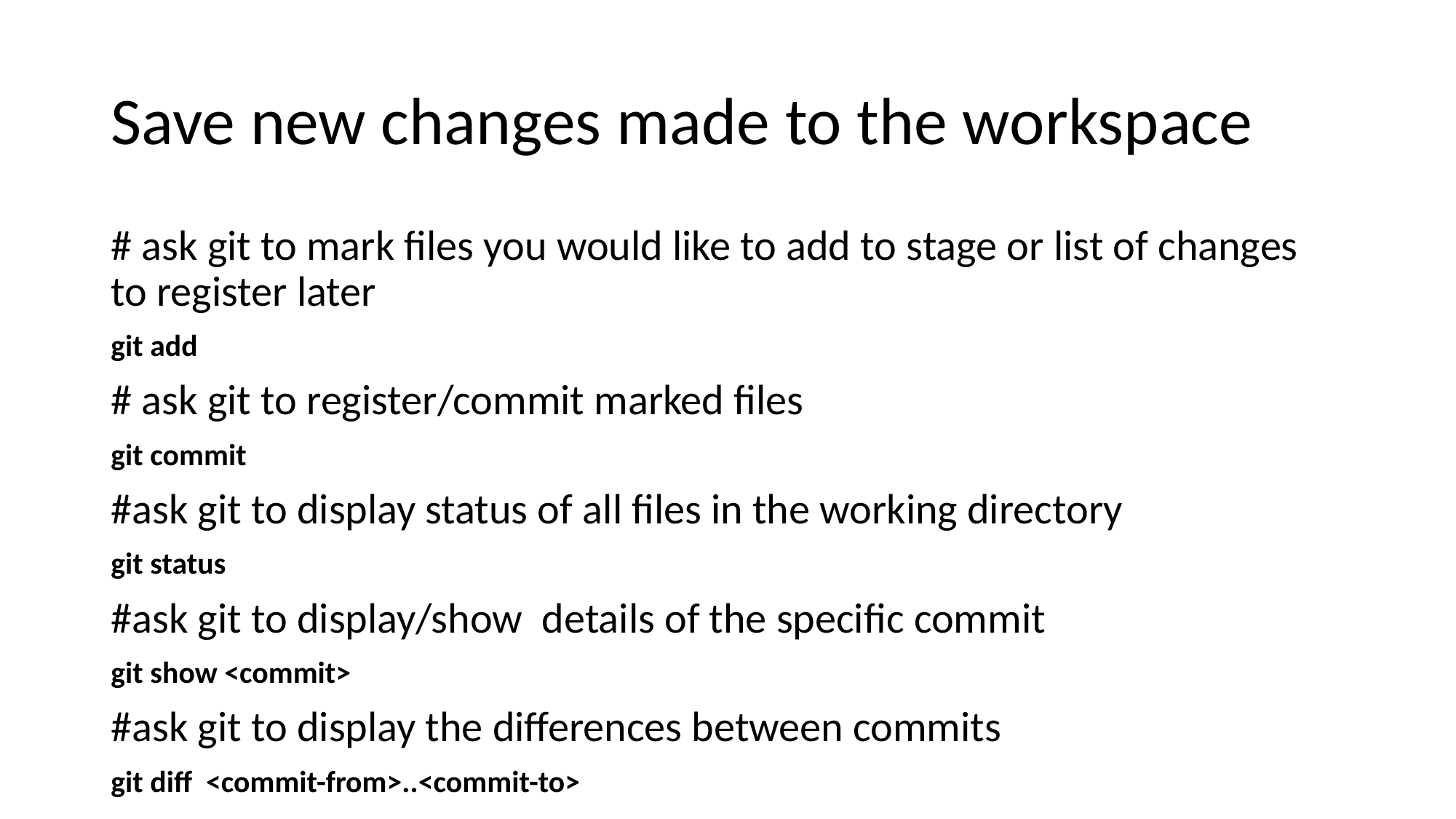

# Save new changes made to the workspace
# ask git to mark files you would like to add to stage or list of changes to register later
git add
# ask git to register/commit marked files
git commit
#ask git to display status of all files in the working directory
git status
#ask git to display/show  details of the specific commit
git show <commit>
#ask git to display the differences between commits
git diff  <commit-from>..<commit-to>